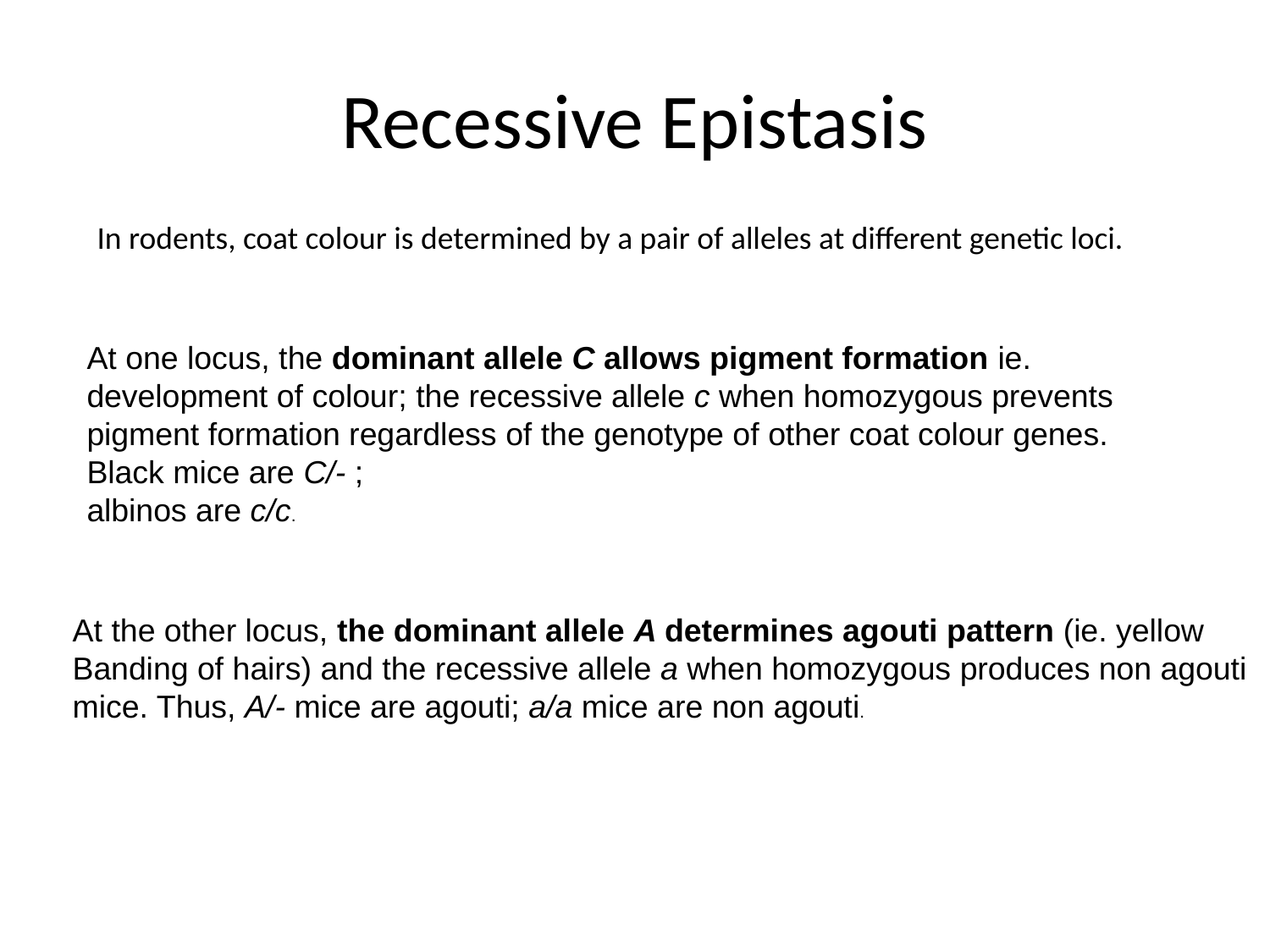

# Recessive Epistasis
In rodents, coat colour is determined by a pair of alleles at different genetic loci.
At one locus, the dominant allele C allows pigment formation ie. development of colour; the recessive allele c when homozygous prevents pigment formation regardless of the genotype of other coat colour genes.
Black mice are C/- ;
albinos are c/c.
At the other locus, the dominant allele A determines agouti pattern (ie. yellow
Banding of hairs) and the recessive allele a when homozygous produces non agouti
mice. Thus, A/- mice are agouti; a/a mice are non agouti.